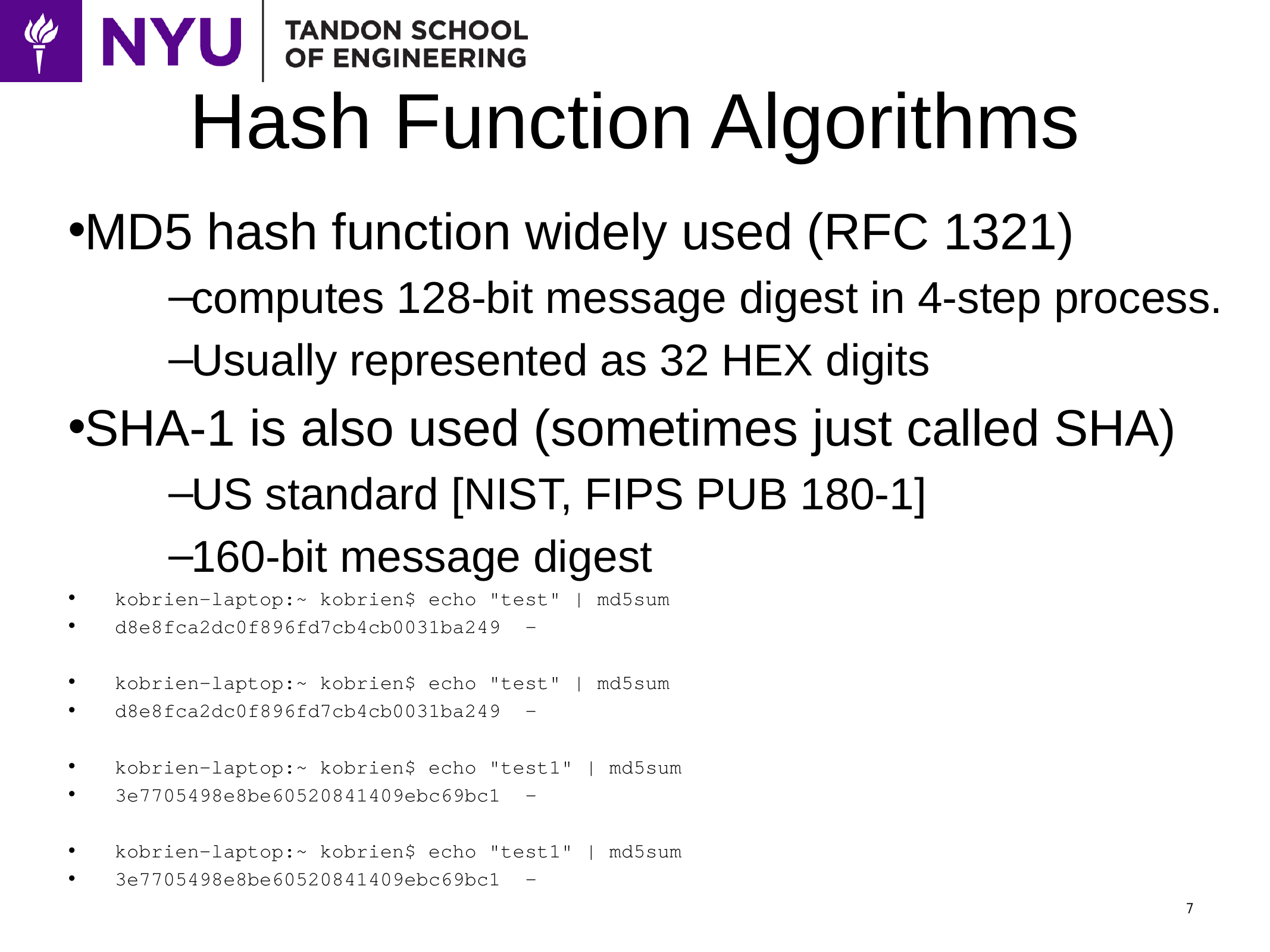

# Hash Function Algorithms
MD5 hash function widely used (RFC 1321)
computes 128-bit message digest in 4-step process.
Usually represented as 32 HEX digits
SHA-1 is also used (sometimes just called SHA)
US standard [NIST, FIPS PUB 180-1]
160-bit message digest
kobrien-laptop:~ kobrien$ echo "test" | md5sum
d8e8fca2dc0f896fd7cb4cb0031ba249  -

kobrien-laptop:~ kobrien$ echo "test" | md5sum
d8e8fca2dc0f896fd7cb4cb0031ba249  -

kobrien-laptop:~ kobrien$ echo "test1" | md5sum
3e7705498e8be60520841409ebc69bc1  -

kobrien-laptop:~ kobrien$ echo "test1" | md5sum
3e7705498e8be60520841409ebc69bc1  -
7